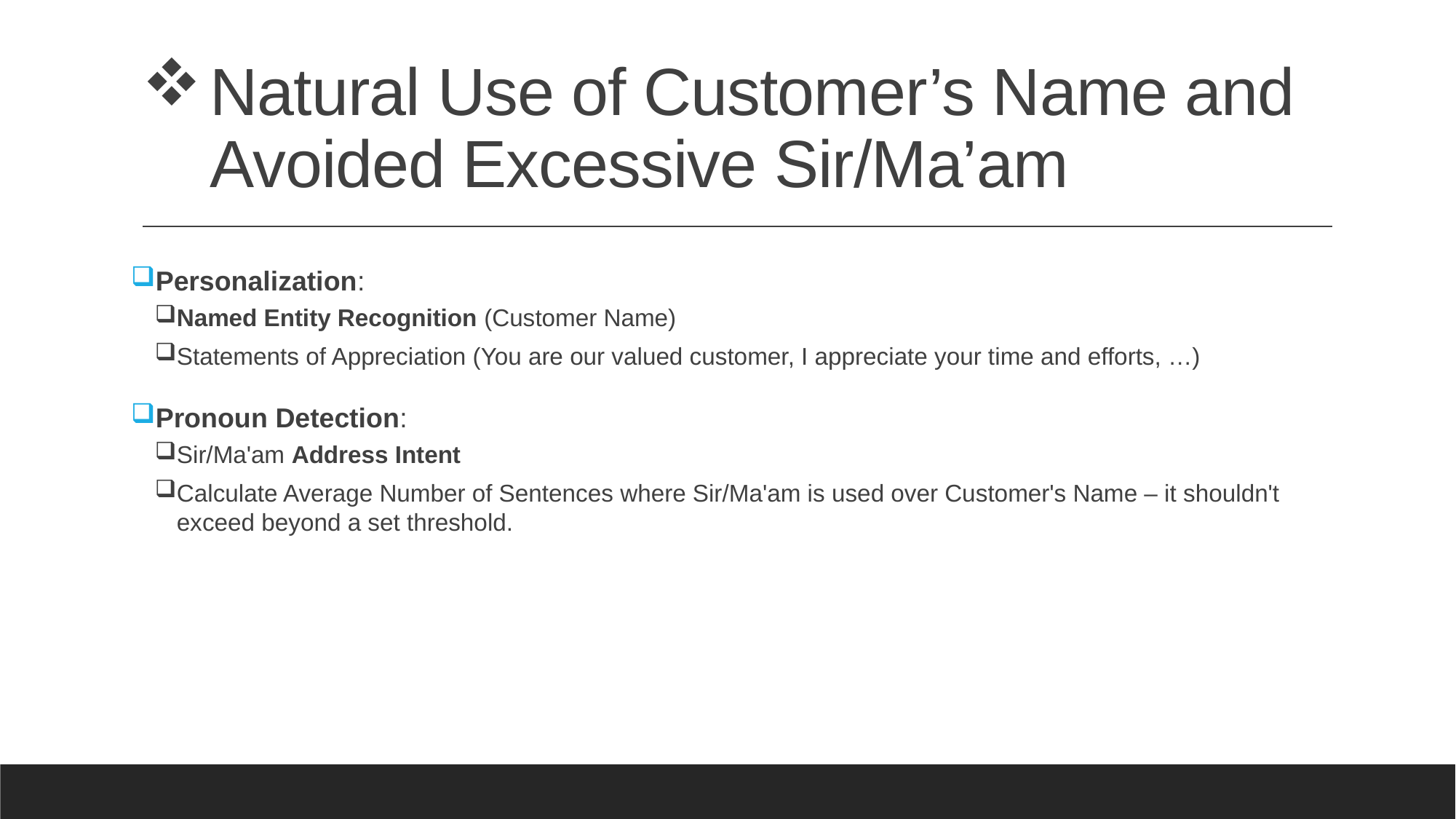

# Natural Use of Customer’s Name and Avoided Excessive Sir/Ma’am
Personalization:
Named Entity Recognition (Customer Name)
Statements of Appreciation (You are our valued customer, I appreciate your time and efforts, …)
Pronoun Detection:
Sir/Ma'am Address Intent
Calculate Average Number of Sentences where Sir/Ma'am is used over Customer's Name – it shouldn't exceed beyond a set threshold.